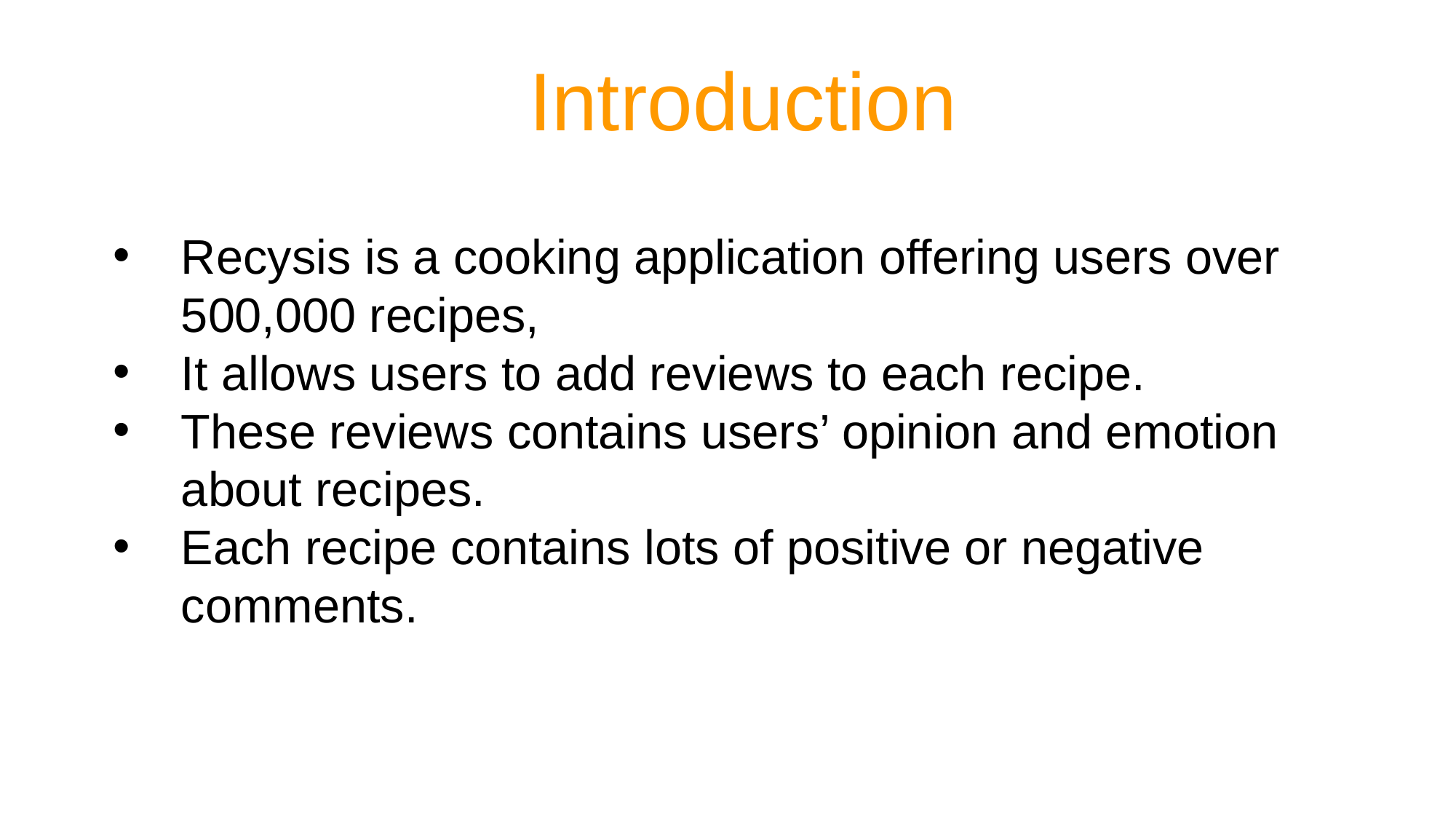

Introduction
Recysis is a cooking application offering users over 500,000 recipes,
It allows users to add reviews to each recipe.
These reviews contains users’ opinion and emotion about recipes.
Each recipe contains lots of positive or negative comments.